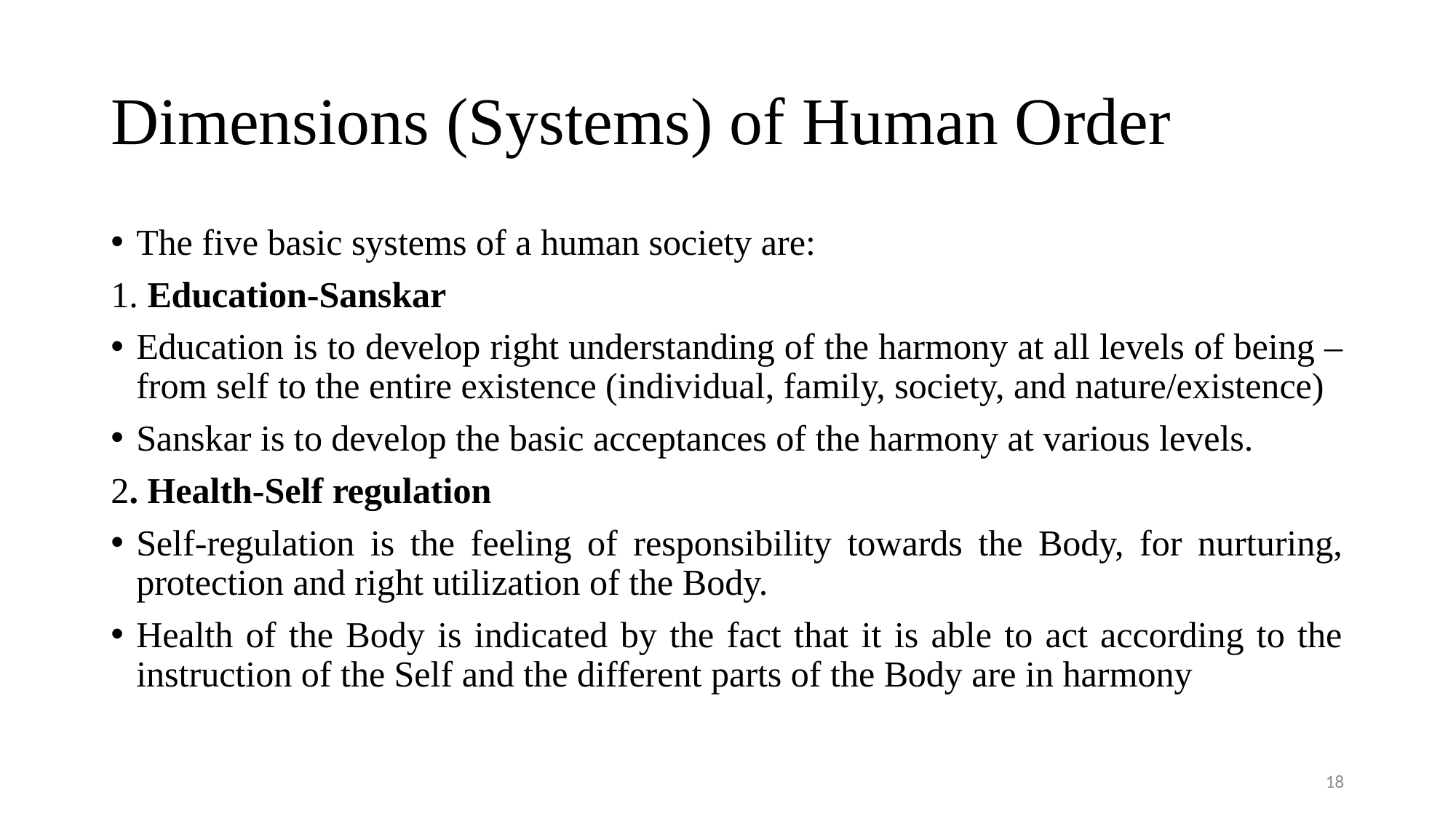

# Dimensions (Systems) of Human Order
The five basic systems of a human society are:
1. Education-Sanskar
Education is to develop right understanding of the harmony at all levels of being – from self to the entire existence (individual, family, society, and nature/existence)
Sanskar is to develop the basic acceptances of the harmony at various levels.
2. Health-Self regulation
Self-regulation is the feeling of responsibility towards the Body, for nurturing, protection and right utilization of the Body.
Health of the Body is indicated by the fact that it is able to act according to the instruction of the Self and the different parts of the Body are in harmony
18